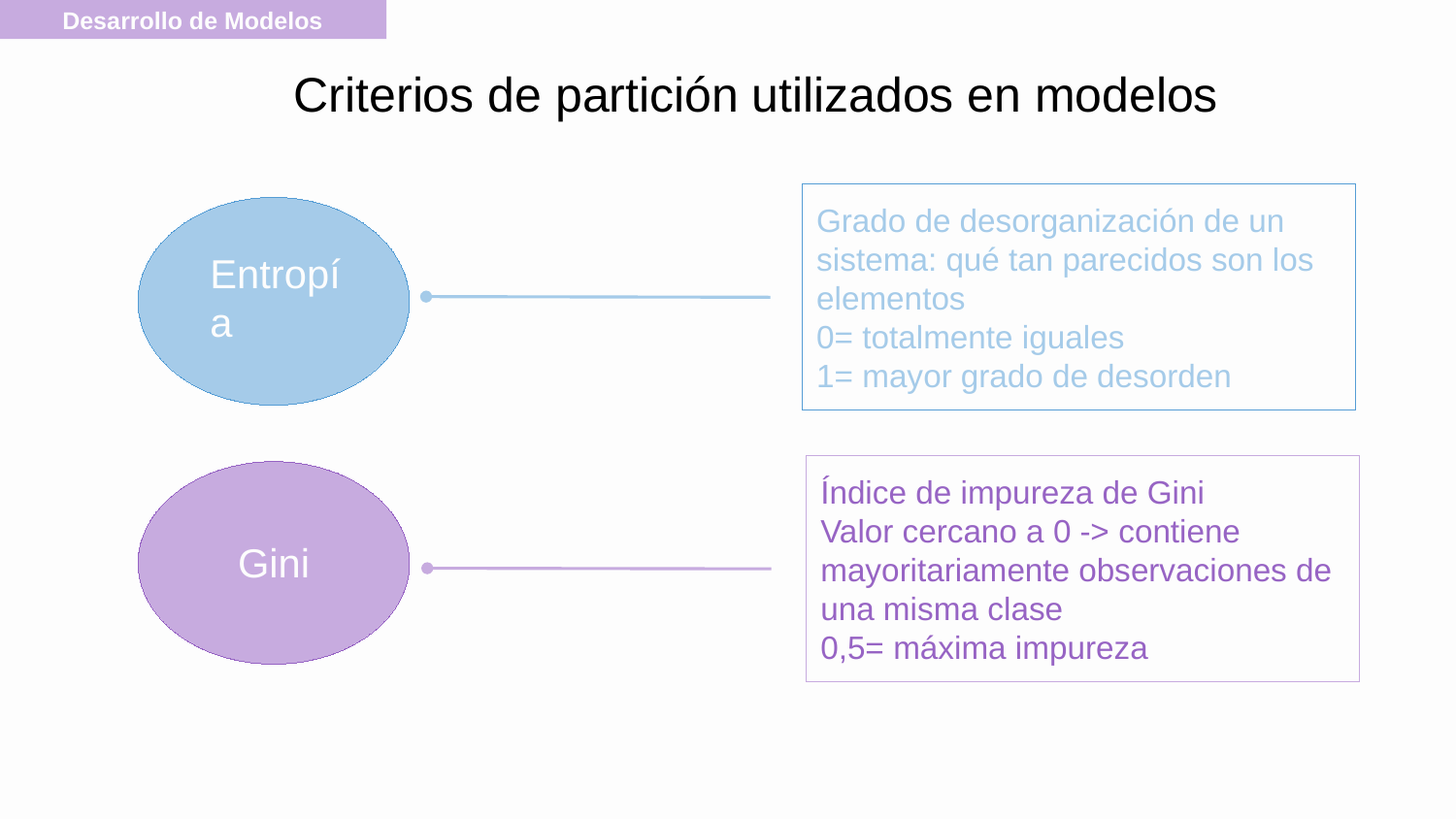

Desarrollo de Modelos
# Criterios de partición utilizados en modelos
Grado de desorganización de un sistema: qué tan parecidos son los elementos
0= totalmente iguales
1= mayor grado de desorden

Entropía

Índice de impureza de Gini
Valor cercano a 0 -> contiene mayoritariamente observaciones de una misma clase
0,5= máxima impureza

 Gini